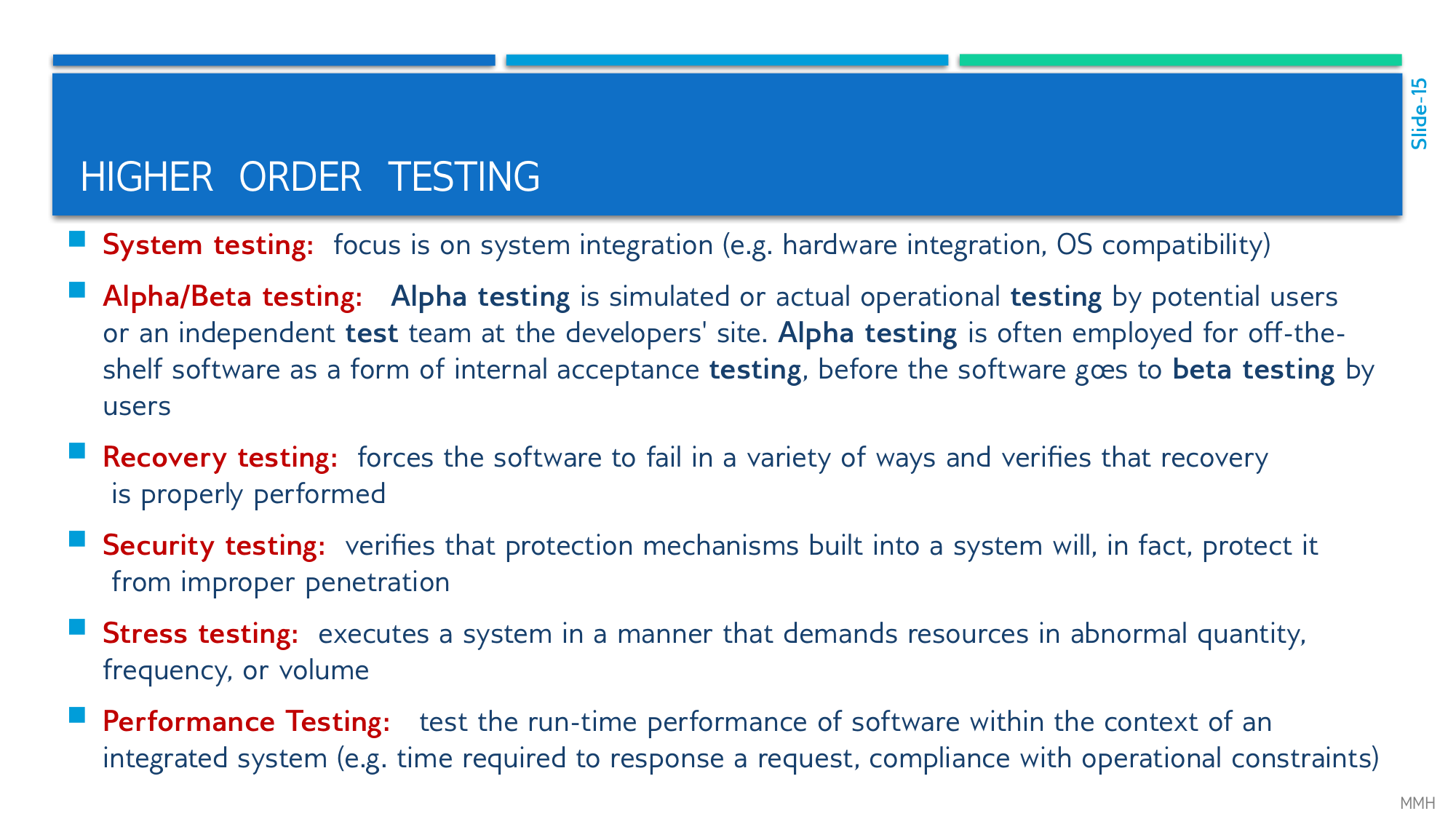

Slide-15
# Higher  order  testing
System testing:  focus is on system integration (e.g. hardware integration, OS compatibility)
Alpha/Beta testing:   Alpha testing is simulated or actual operational testing by potential users
or an independent test team at the developers' site. Alpha testing is often employed for off-the-shelf software as a form of internal acceptance testing, before the software goes to beta testing by users
Recovery testing:  forces the software to fail in a variety of ways and verifies that recovery
 is properly performed
Security testing:  verifies that protection mechanisms built into a system will, in fact, protect it
 from improper penetration
Stress testing:  executes a system in a manner that demands resources in abnormal quantity,
frequency, or volume
Performance Testing:   test the run-time performance of software within the context of an
integrated system (e.g. time required to response a request, compliance with operational constraints)
  MMH